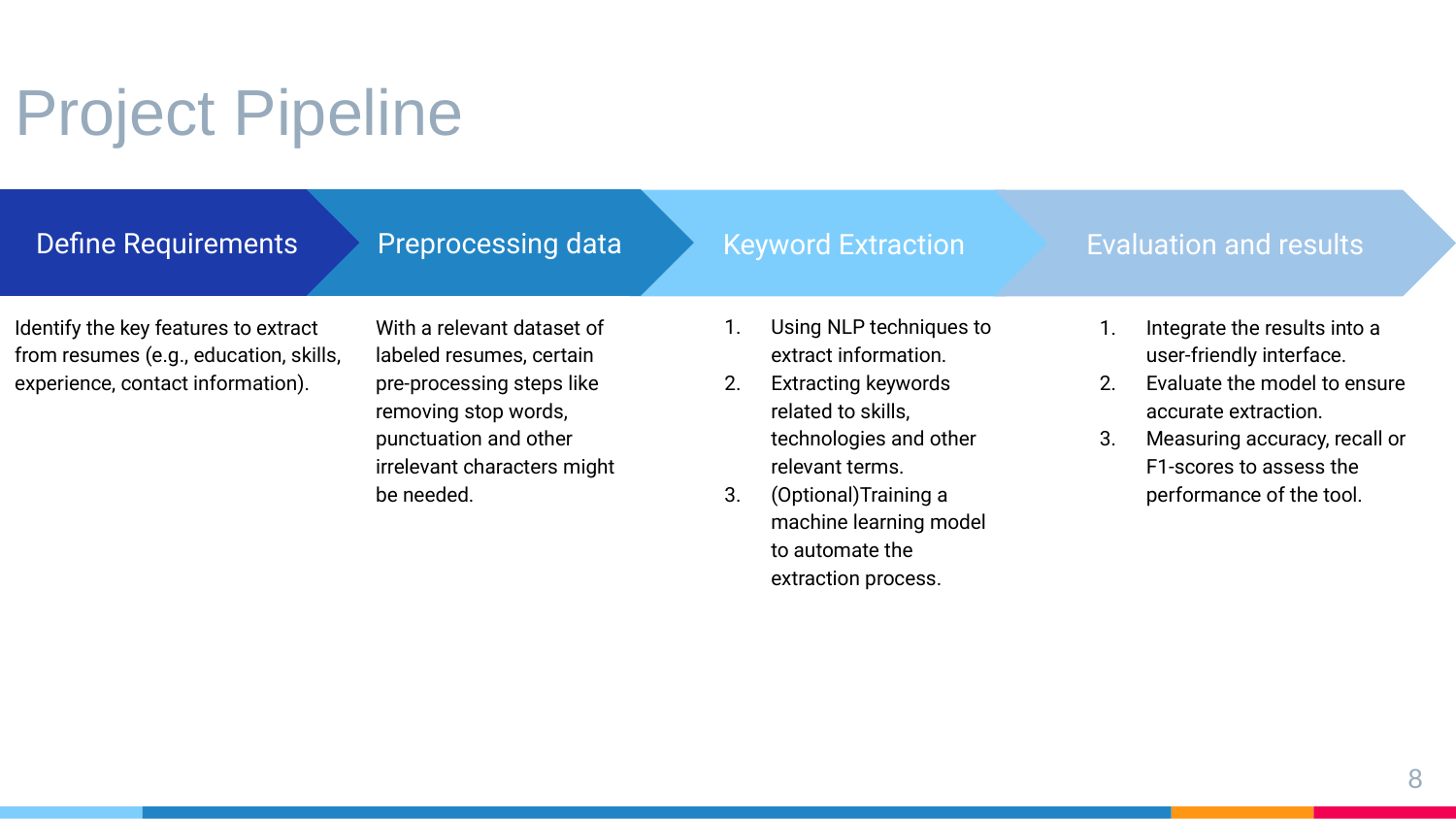

# Project Pipeline
Preprocessing data
With a relevant dataset of labeled resumes, certain pre-processing steps like removing stop words, punctuation and other irrelevant characters might be needed.

Define Requirements
Identify the key features to extract from resumes (e.g., education, skills, experience, contact information).
Keyword Extraction
Using NLP techniques to extract information.
Extracting keywords related to skills, technologies and other relevant terms.
(Optional)Training a machine learning model to automate the extraction process.
Evaluation and results
Integrate the results into a user-friendly interface.
Evaluate the model to ensure accurate extraction.
Measuring accuracy, recall or F1-scores to assess the performance of the tool.
8